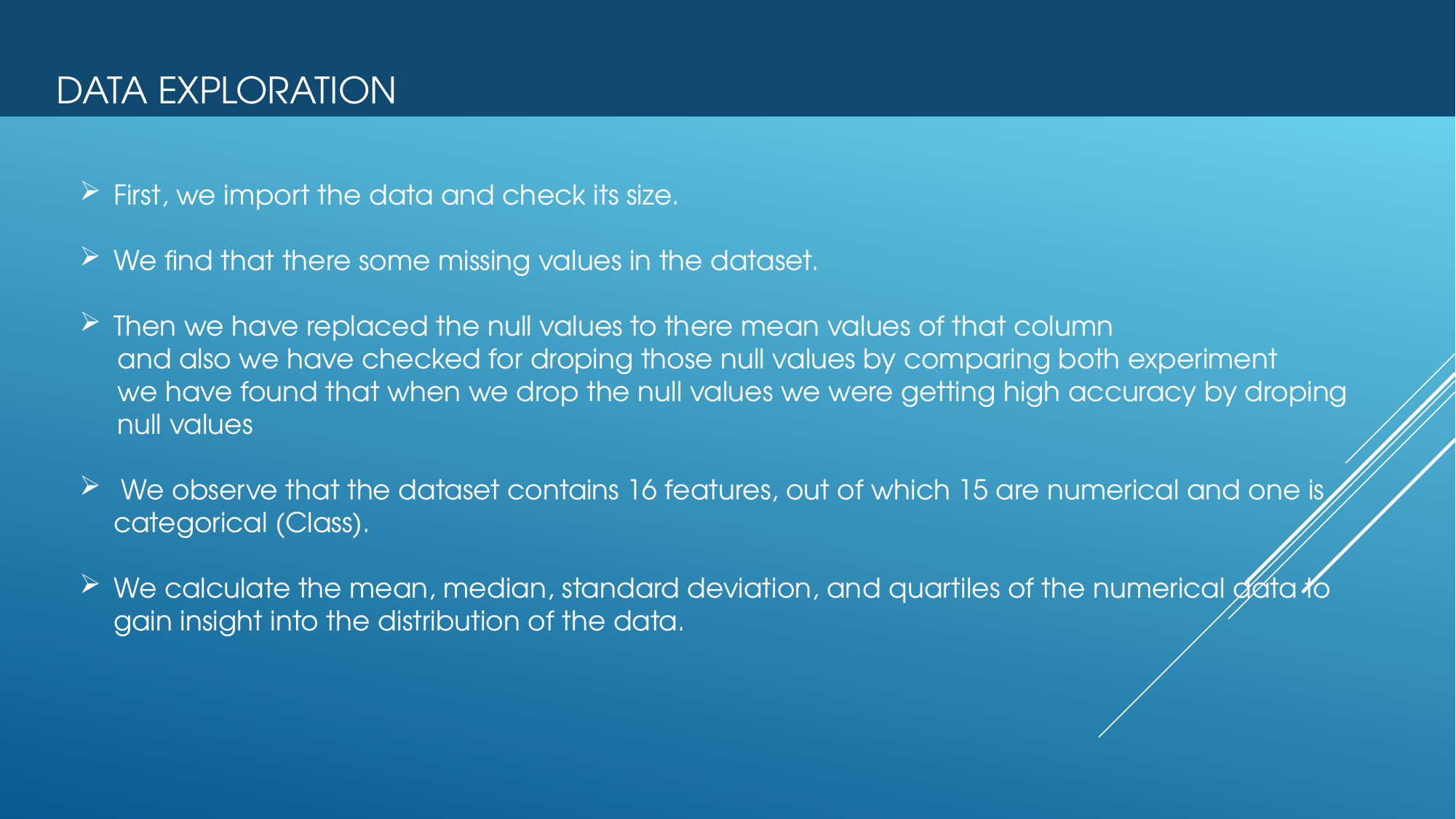

DATA EXPLORATION
First, we import the data and check its size.

We find that there some missing values in the dataset.

Then we have replaced the null values to there mean values of that column
     and also we have checked for droping those null values by comparing both experiment
     we have found that when we drop the null values we were getting high accuracy by droping
     null values

 We observe that the dataset contains 16 features, out of which 15 are numerical and one is   categorical (Class).

We calculate the mean, median, standard deviation, and quartiles of the numerical data to gain insight into the distribution of the data.